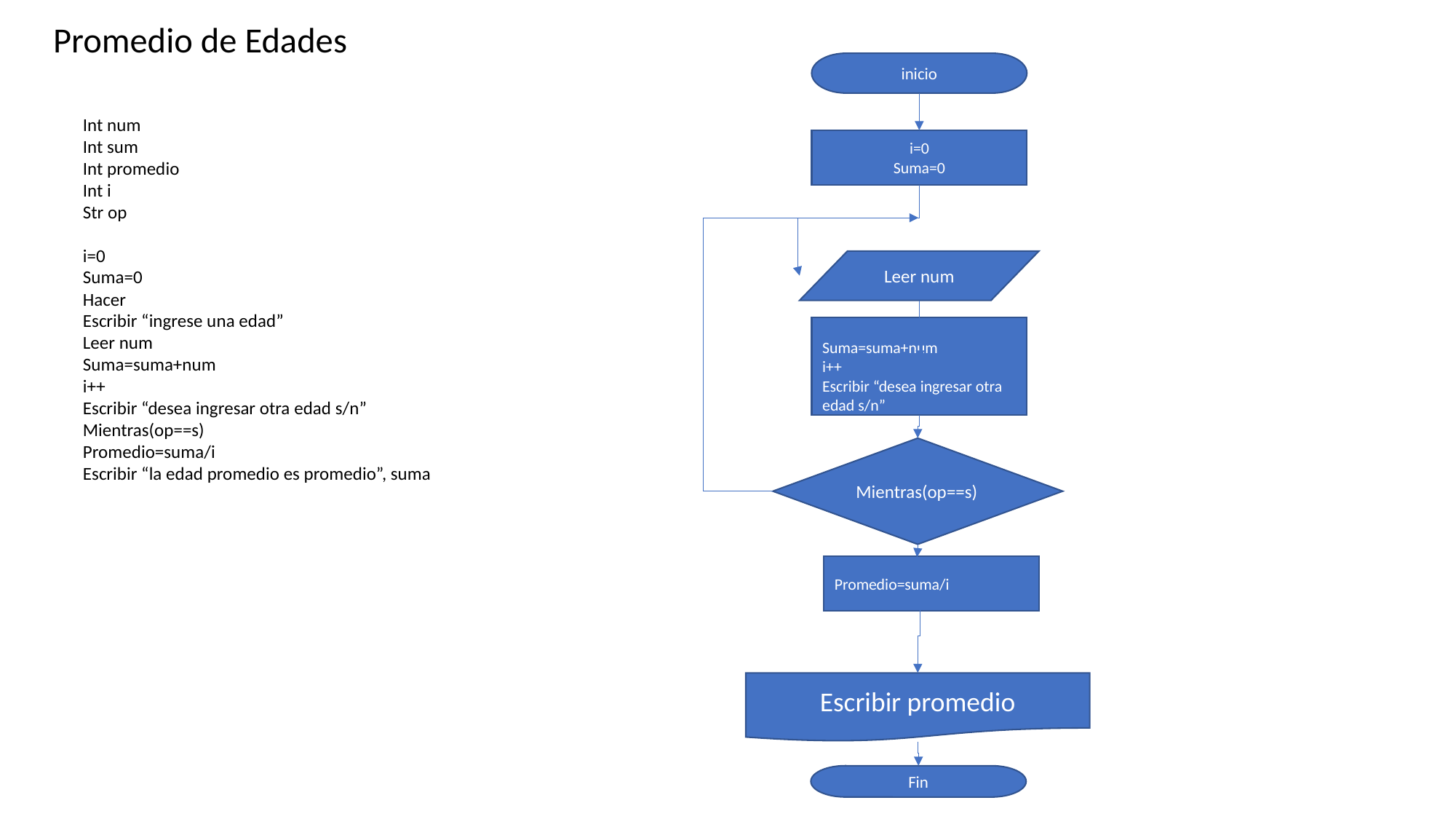

Promedio de Edades
inicio
Int num
Int sum
Int promedio
Int i
Str op

i=0
Suma=0
Hacer
Escribir “ingrese una edad”
Leer num
Suma=suma+num
i++
Escribir “desea ingresar otra edad s/n”
Mientras(op==s)
Promedio=suma/i
Escribir “la edad promedio es promedio”, suma
i=0
Suma=0
Leer num

Suma=suma+num
i++
Escribir “desea ingresar otra edad s/n”
Mientras(op==s)
Promedio=suma/i
Escribir promedio
Fin